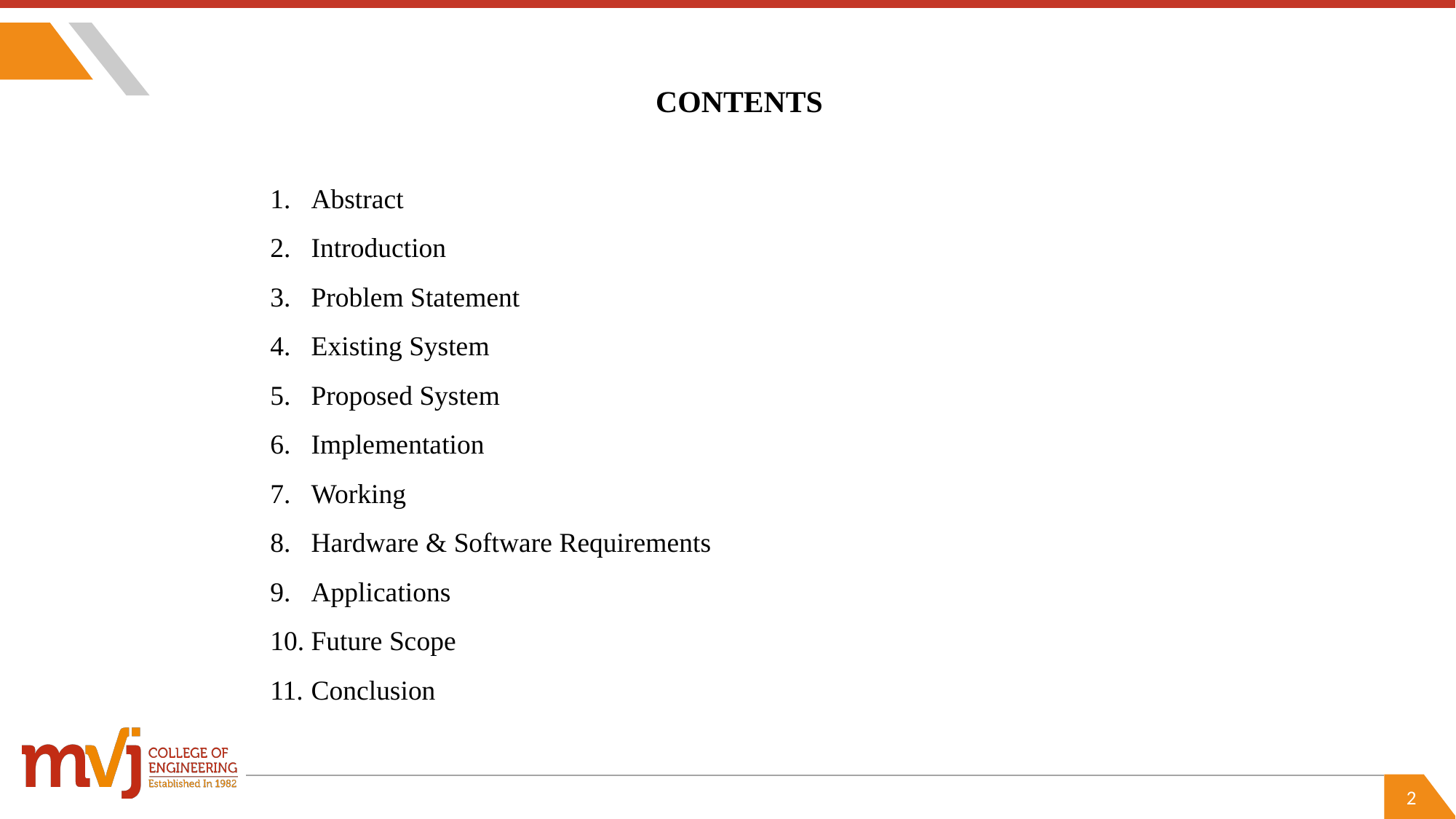

CONTENTS
Abstract
Introduction
Problem Statement
Existing System
Proposed System
Implementation
Working
Hardware & Software Requirements
Applications
Future Scope
Conclusion